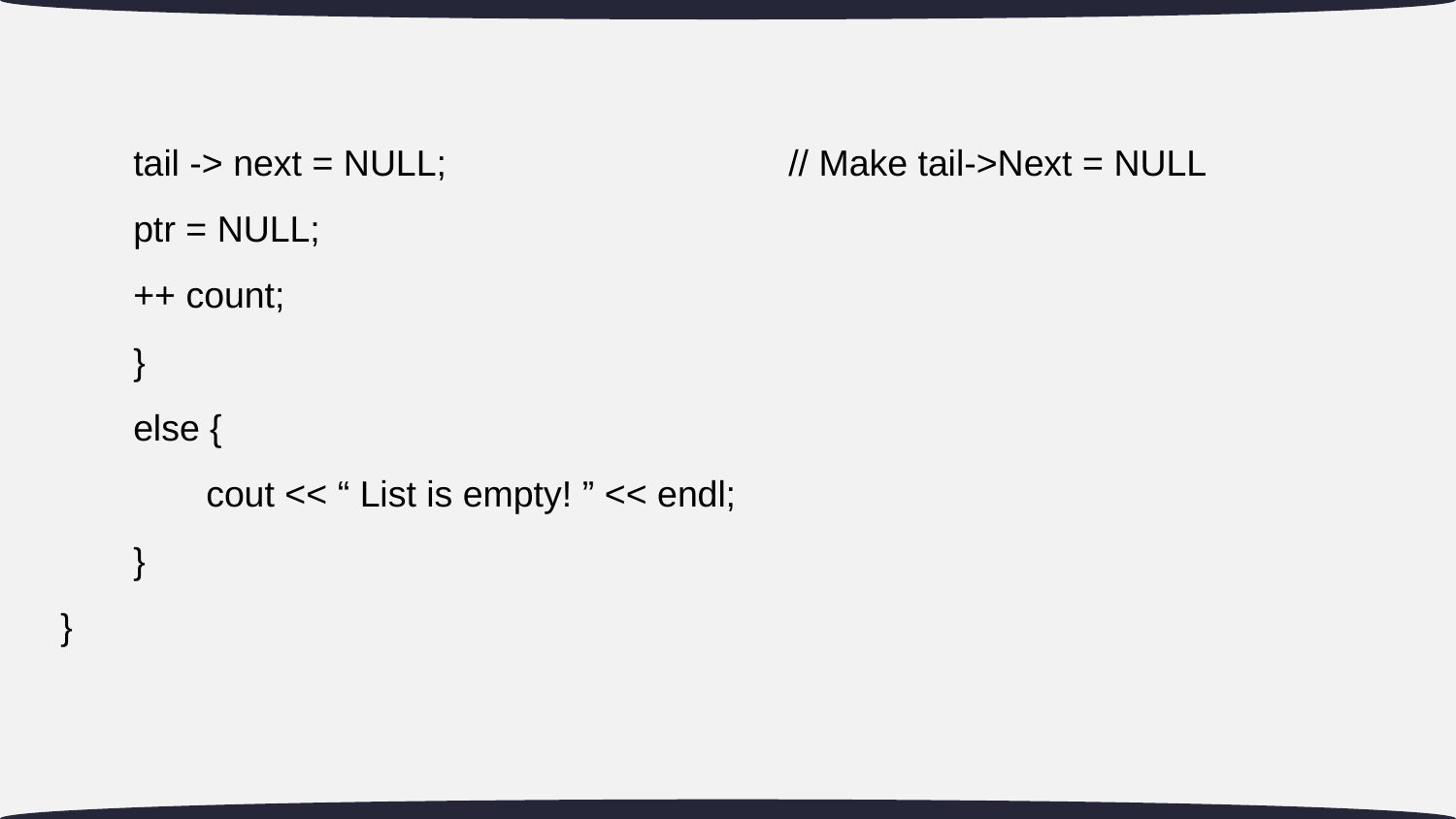

tail -> next = NULL;			// Make tail->Next = NULL
ptr = NULL;
++ count;
}
else {
	cout << “ List is empty! ” << endl;
}
}